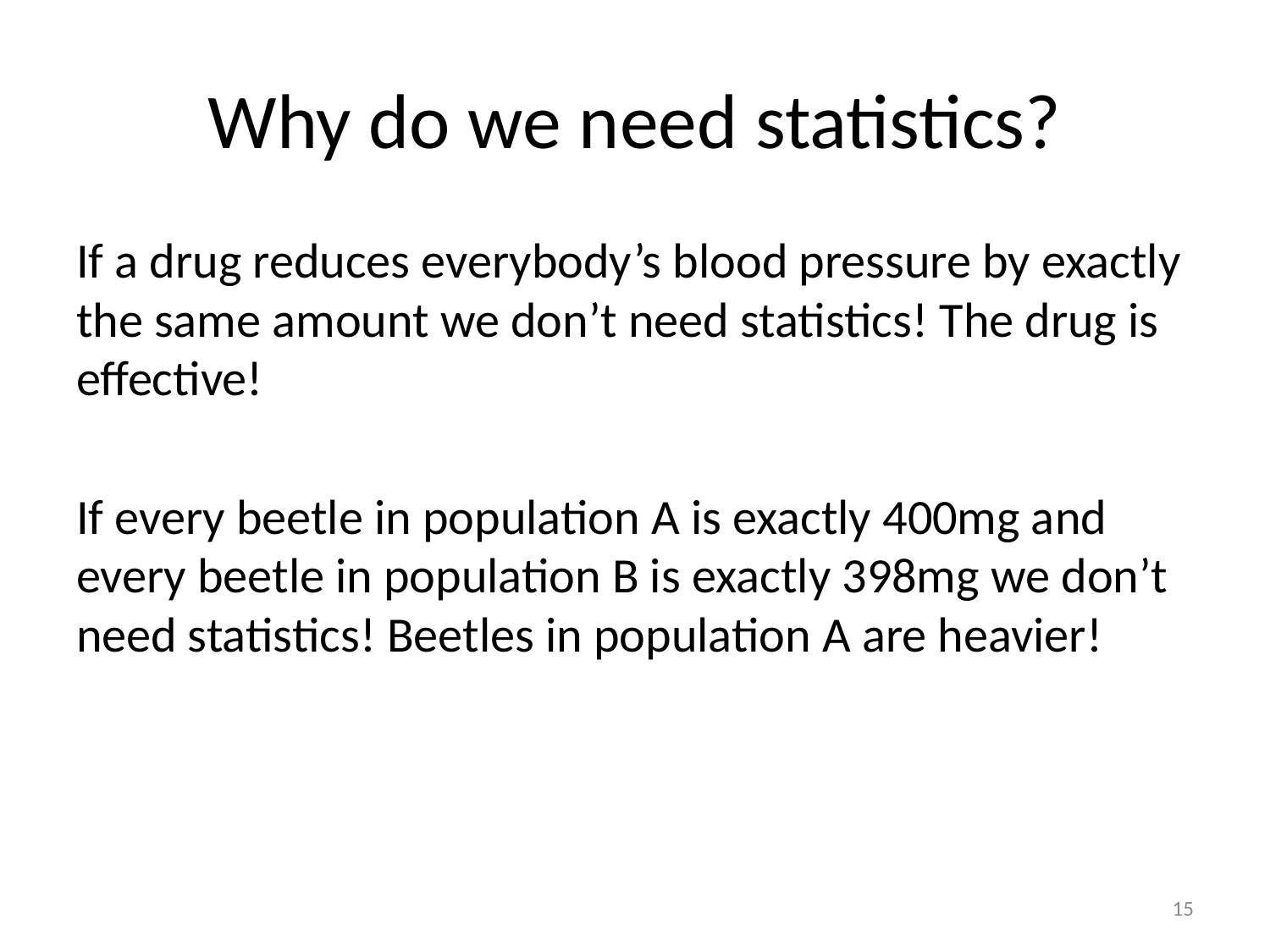

# Why do we need statistics?
If a drug reduces everybody’s blood pressure by exactly the same amount we don’t need statistics! The drug is effective!

If every beetle in population A is exactly 400mg and every beetle in population B is exactly 398mg we don’t need statistics! Beetles in population A are heavier!

15